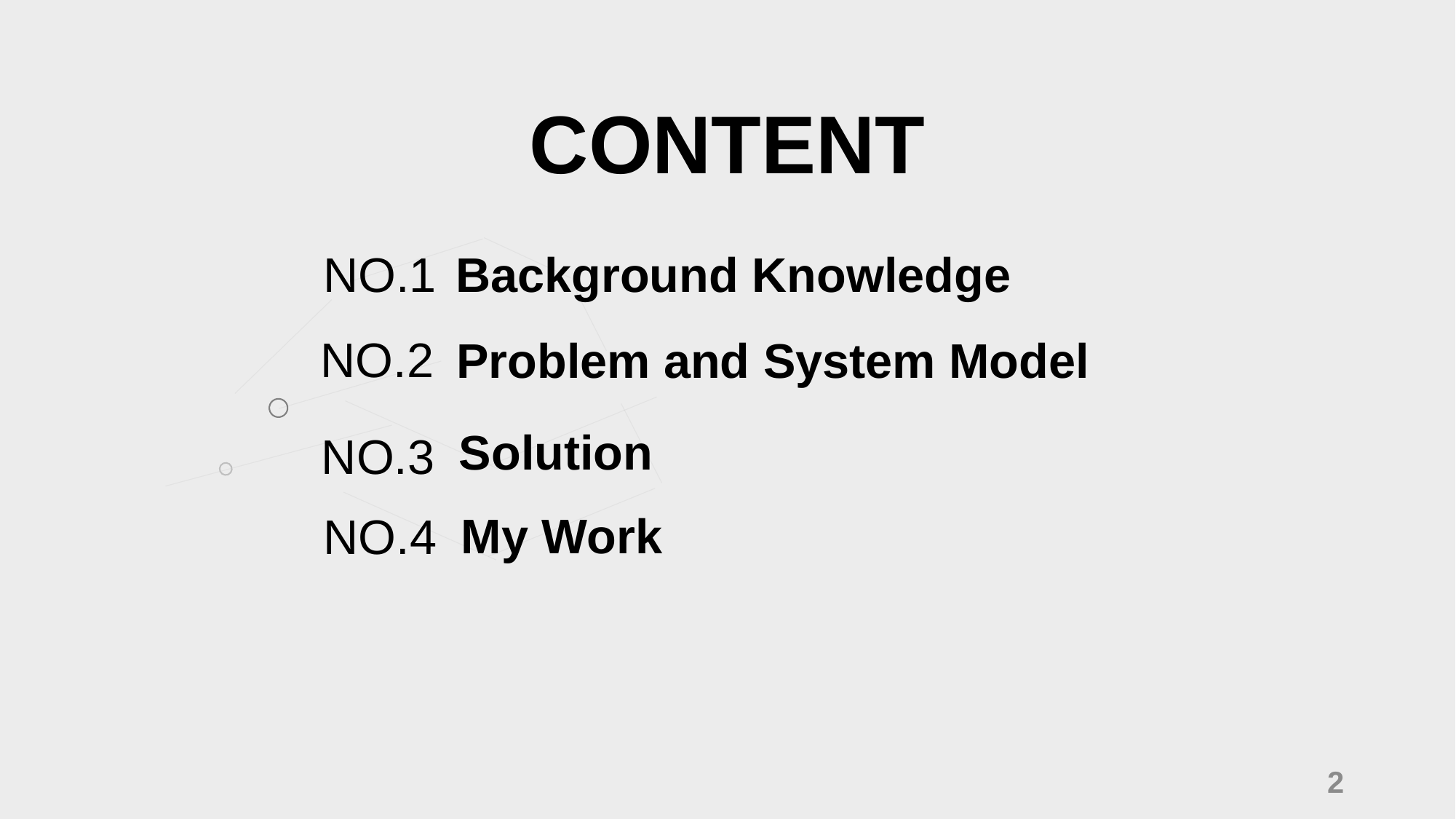

CONTENT
NO.1
Background Knowledge
NO.2
Problem and System Model

Solution
NO.3

My Work
NO.4
2